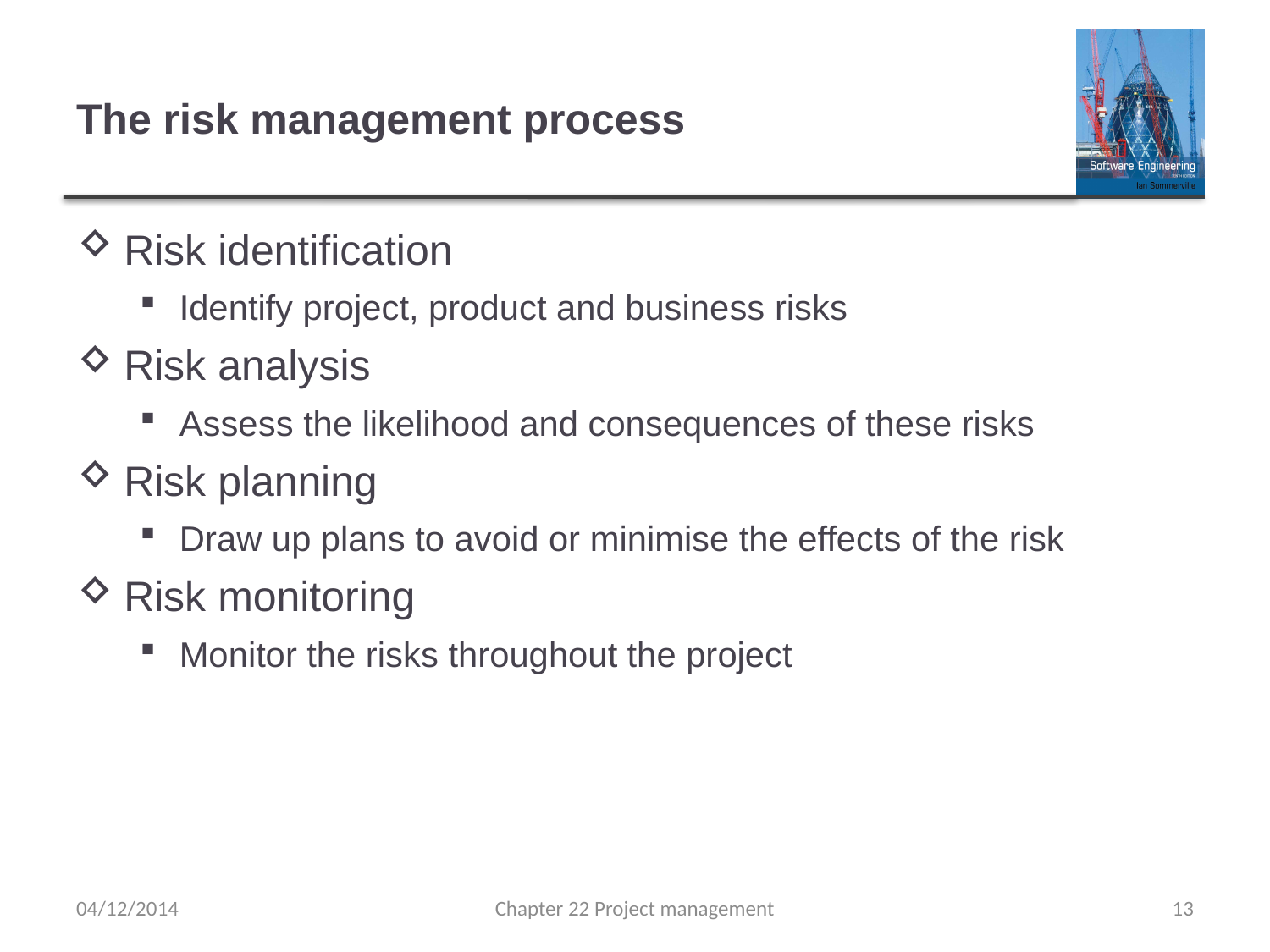

# The risk management process
Risk identification
Identify project, product and business risks
Risk analysis
Assess the likelihood and consequences of these risks
Risk planning
Draw up plans to avoid or minimise the effects of the risk
Risk monitoring
Monitor the risks throughout the project
04/12/2014
Chapter 22 Project management
13